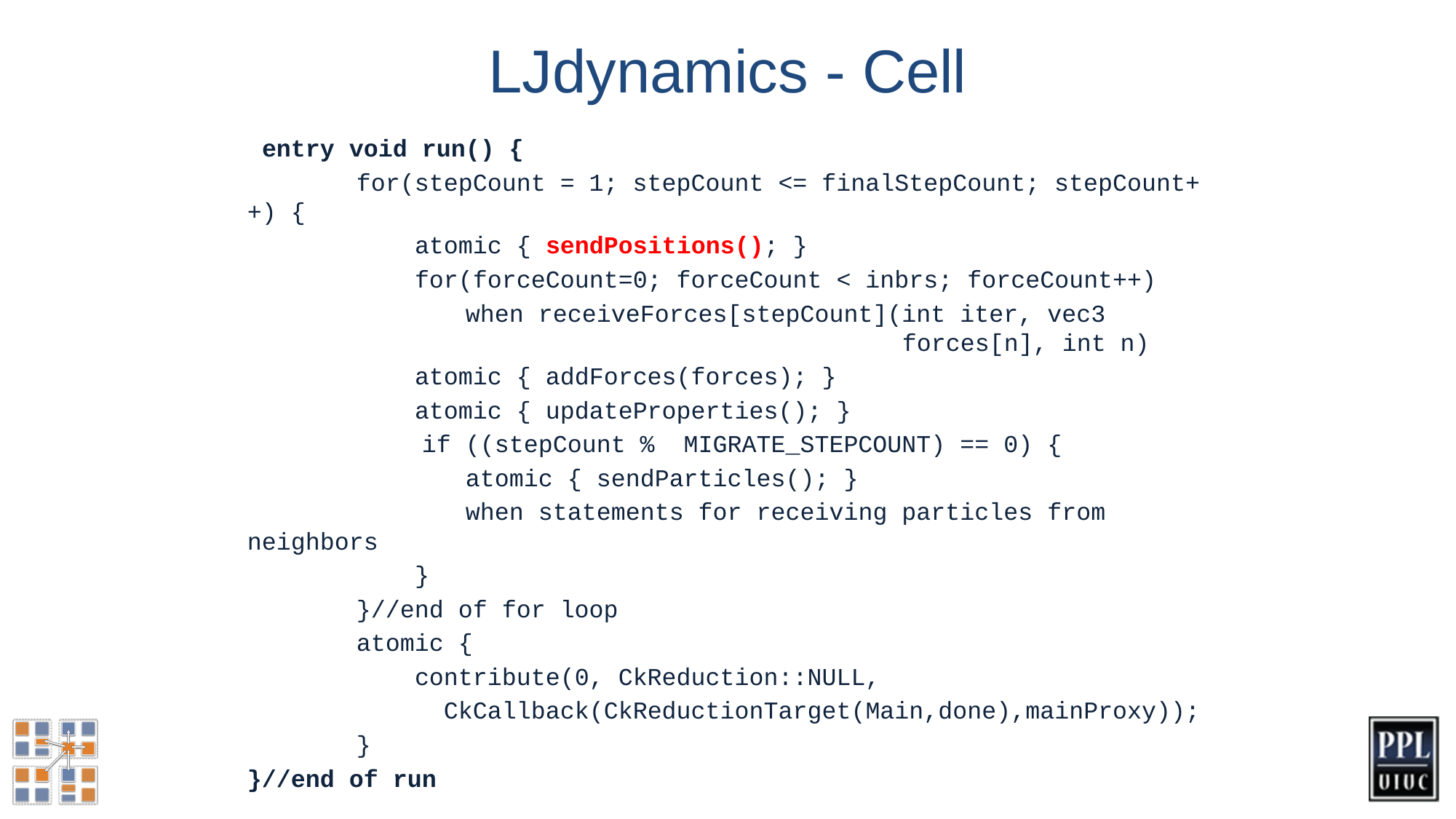

# LJdynamics - Cell
 entry void run() {
	for(stepCount = 1; stepCount <= finalStepCount; stepCount++) {
	    atomic { sendPositions(); }
	    for(forceCount=0; forceCount < inbrs; forceCount++)
          	when receiveForces[stepCount](int iter, vec3 						forces[n], int n)
	    atomic { addForces(forces); }
    	    atomic { updateProperties(); }
            if ((stepCount %  MIGRATE_STEPCOUNT) == 0) {
		atomic { sendParticles(); }
		when statements for receiving particles from neighbors
	    }
	}//end of for loop
	atomic {
    	    contribute(0, CkReduction::NULL,
   	      CkCallback(CkReductionTarget(Main,done),mainProxy));
	}
}//end of run